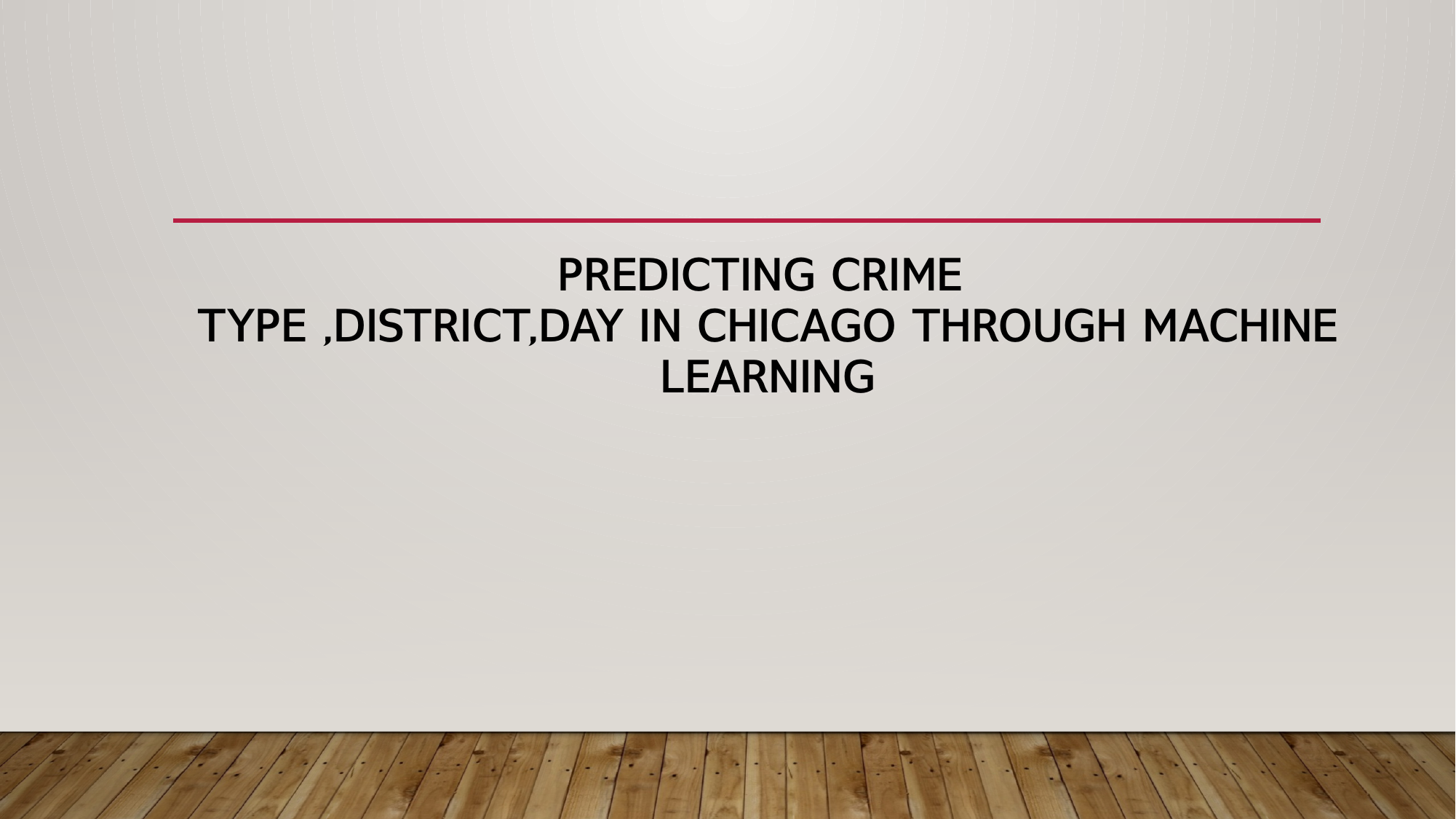

# Predicting CRIME type ,District,DAY IN CHICAGO through machine learning